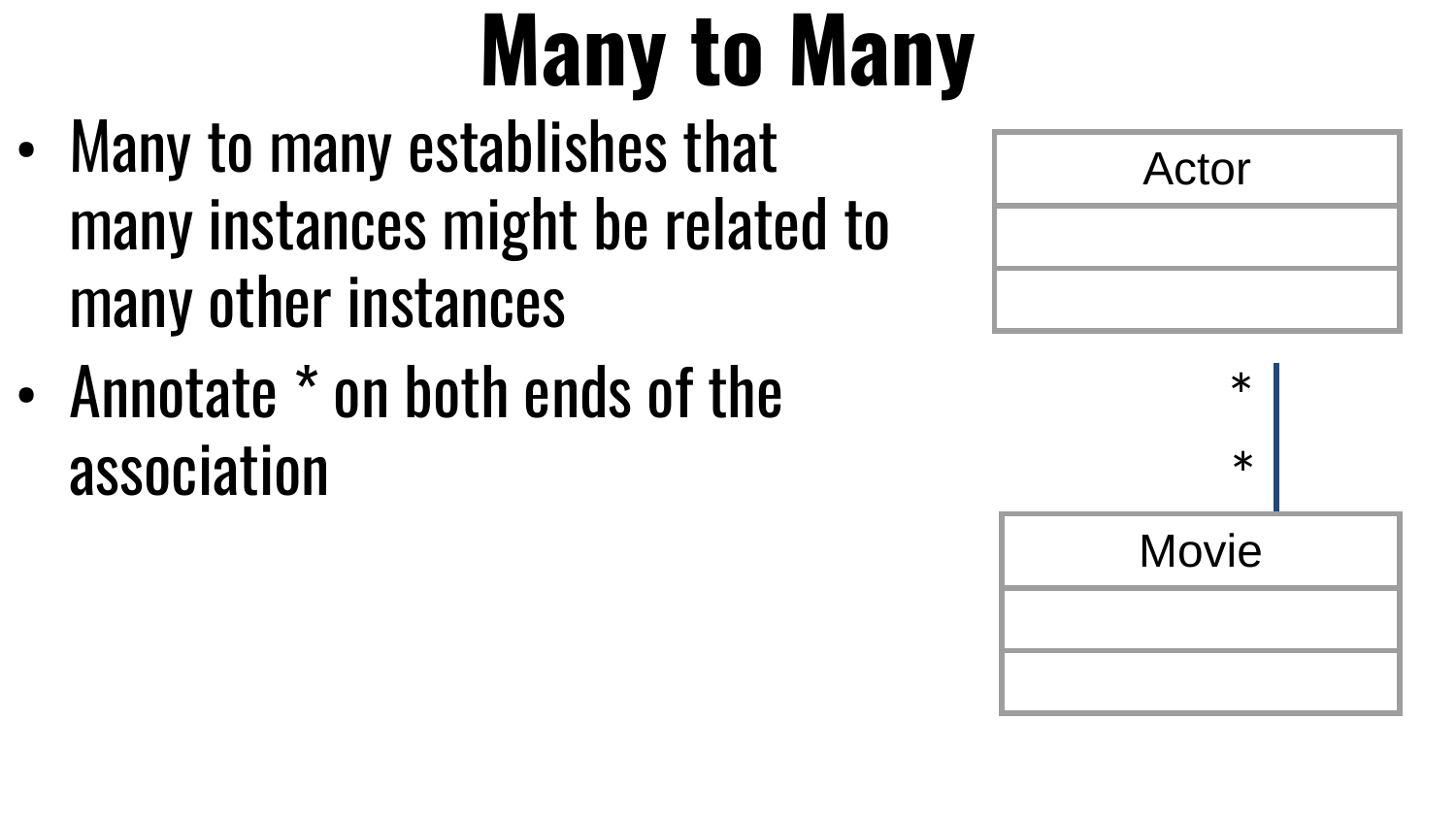

# Many to Many
Many to many establishes that many instances might be related to many other instances
Annotate * on both ends of the association
| Actor |
| --- |
|  |
|  |
*
*
| Movie |
| --- |
|  |
|  |